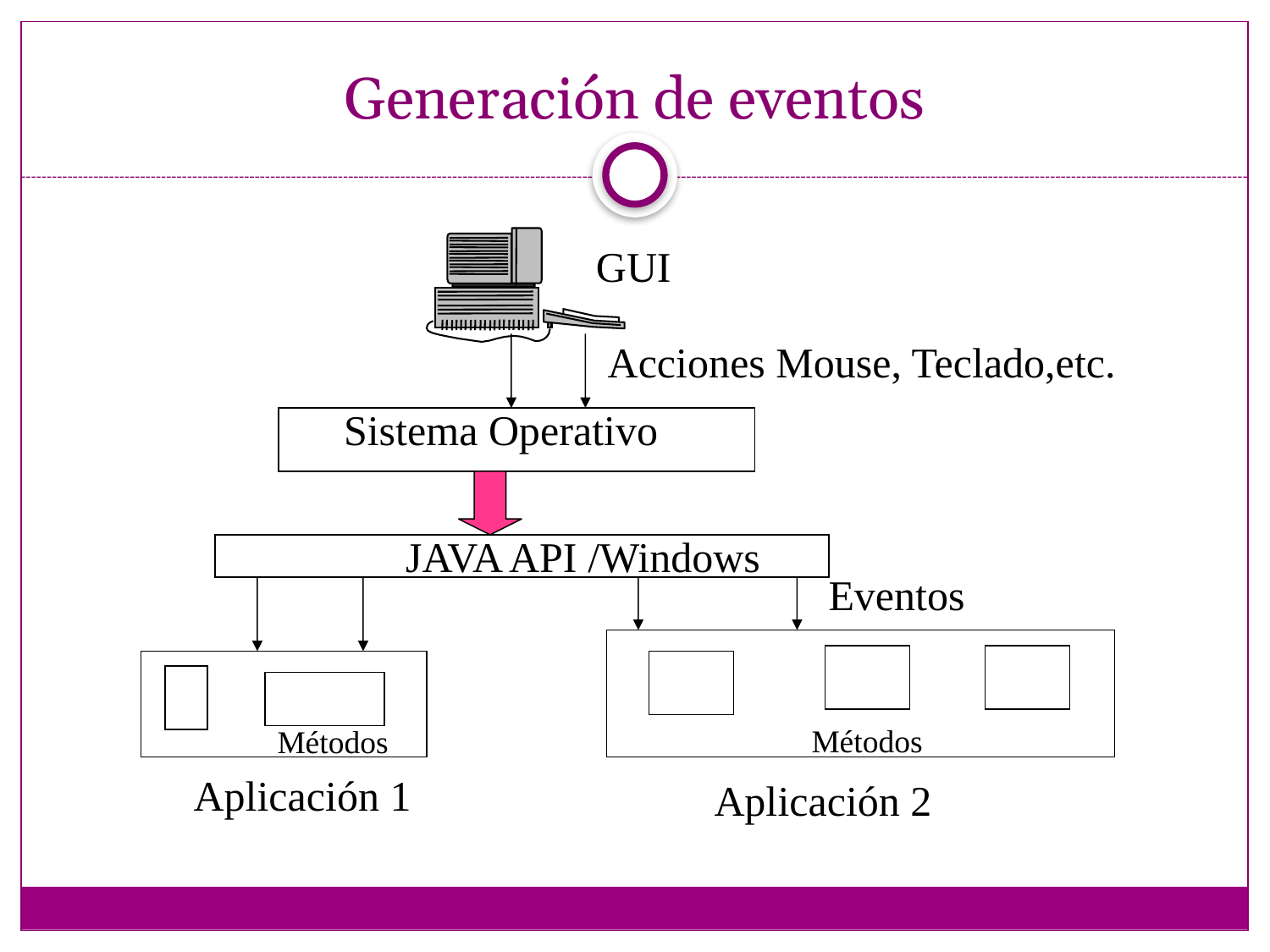

# Generación de eventos

GUI
Acciones Mouse, Teclado,etc.

Sistema Operativo

JAVA API /Windows

Eventos

Métodos
Métodos
Aplicación 1
Aplicación 2